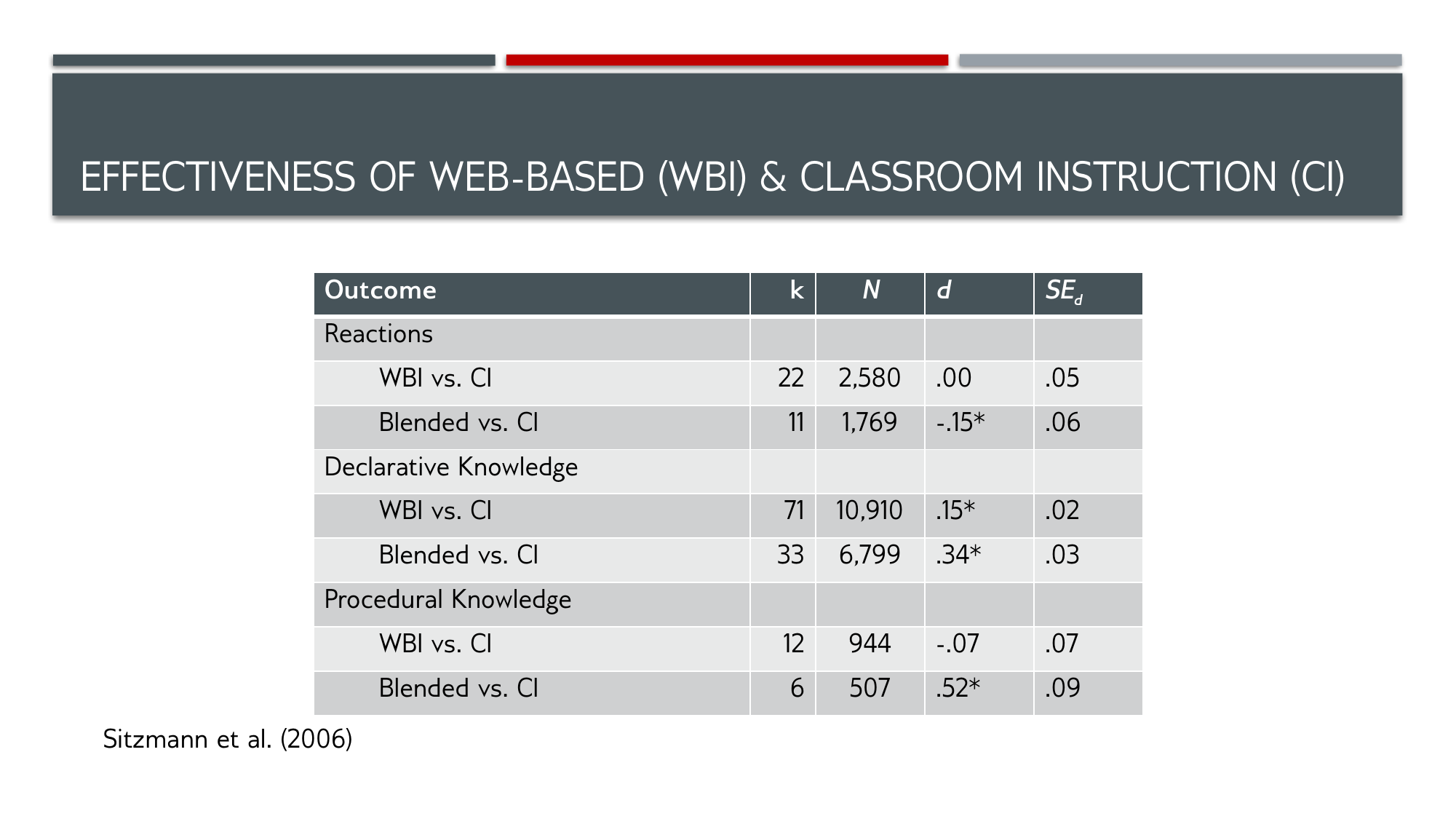

# effectiveness of web-based (WBI) & classroom instruction (CI)
| Outcome | k | N | d | SEd |
| --- | --- | --- | --- | --- |
| Reactions |  |  |  |  |
| WBI vs. CI | 22 | 2,580 | .00 | .05 |
| Blended vs. CI | 11 | 1,769 | -.15\* | .06 |
| Declarative Knowledge |  |  |  |  |
| WBI vs. CI | 71 | 10,910 | .15\* | .02 |
| Blended vs. CI | 33 | 6,799 | .34\* | .03 |
| Procedural Knowledge |  |  |  |  |
| WBI vs. CI | 12 | 944 | -.07 | .07 |
| Blended vs. CI | 6 | 507 | .52\* | .09 |
Sitzmann et al. (2006)